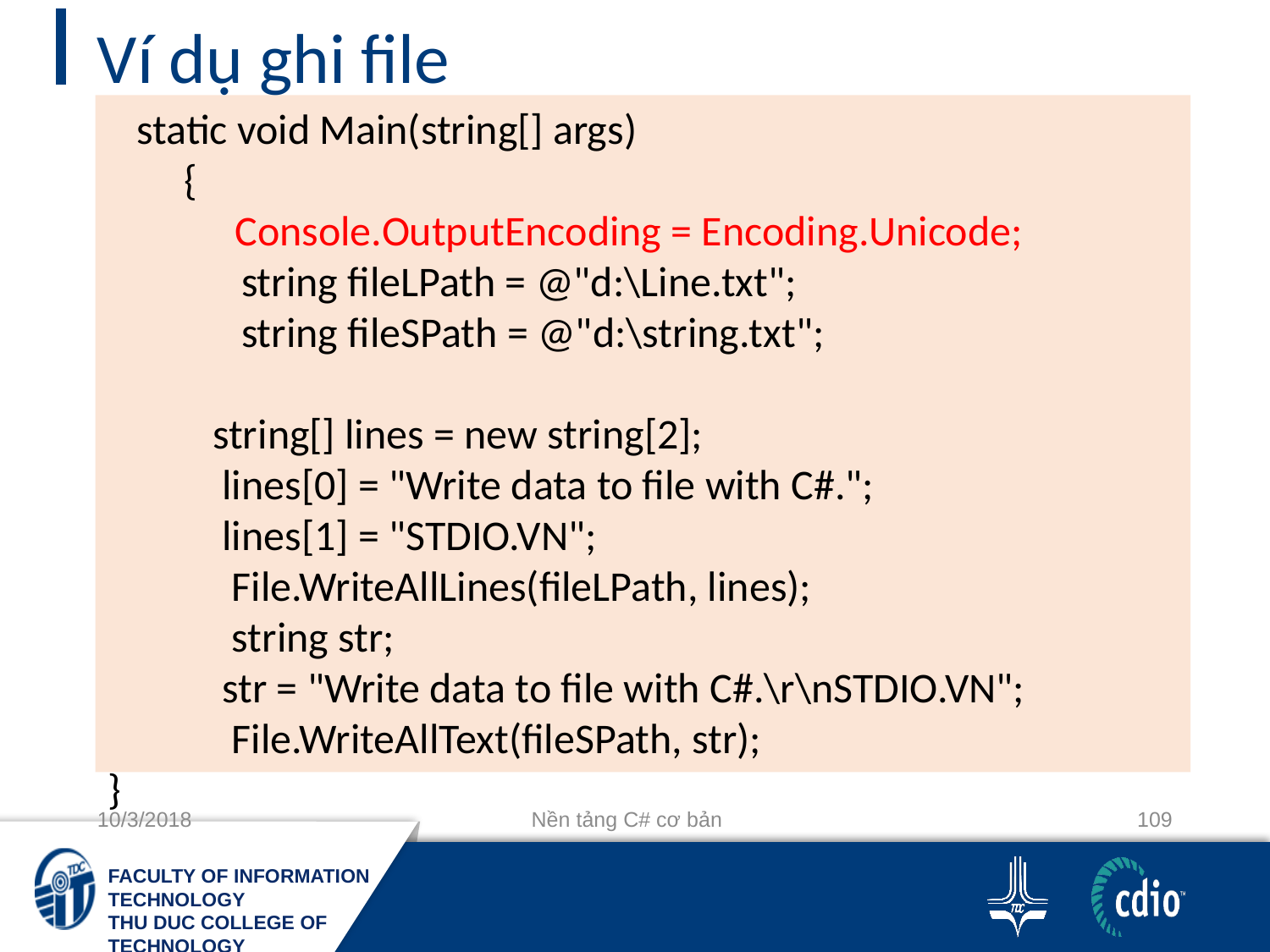

# Ví dụ ghi file
   static void Main(string[] args)
        {
	Console.OutputEncoding = Encoding.Unicode;
              string fileLPath = @"d:\Line.txt";
              string fileSPath = @"d:\string.txt";

           string[] lines = new string[2];
            lines[0] = "Write data to file with C#.";
            lines[1] = "STDIO.VN";
             File.WriteAllLines(fileLPath, lines);
             string str;
            str = "Write data to file with C#.\r\nSTDIO.VN";
             File.WriteAllText(fileSPath, str);
}
10/3/2018
Nền tảng C# cơ bản
109